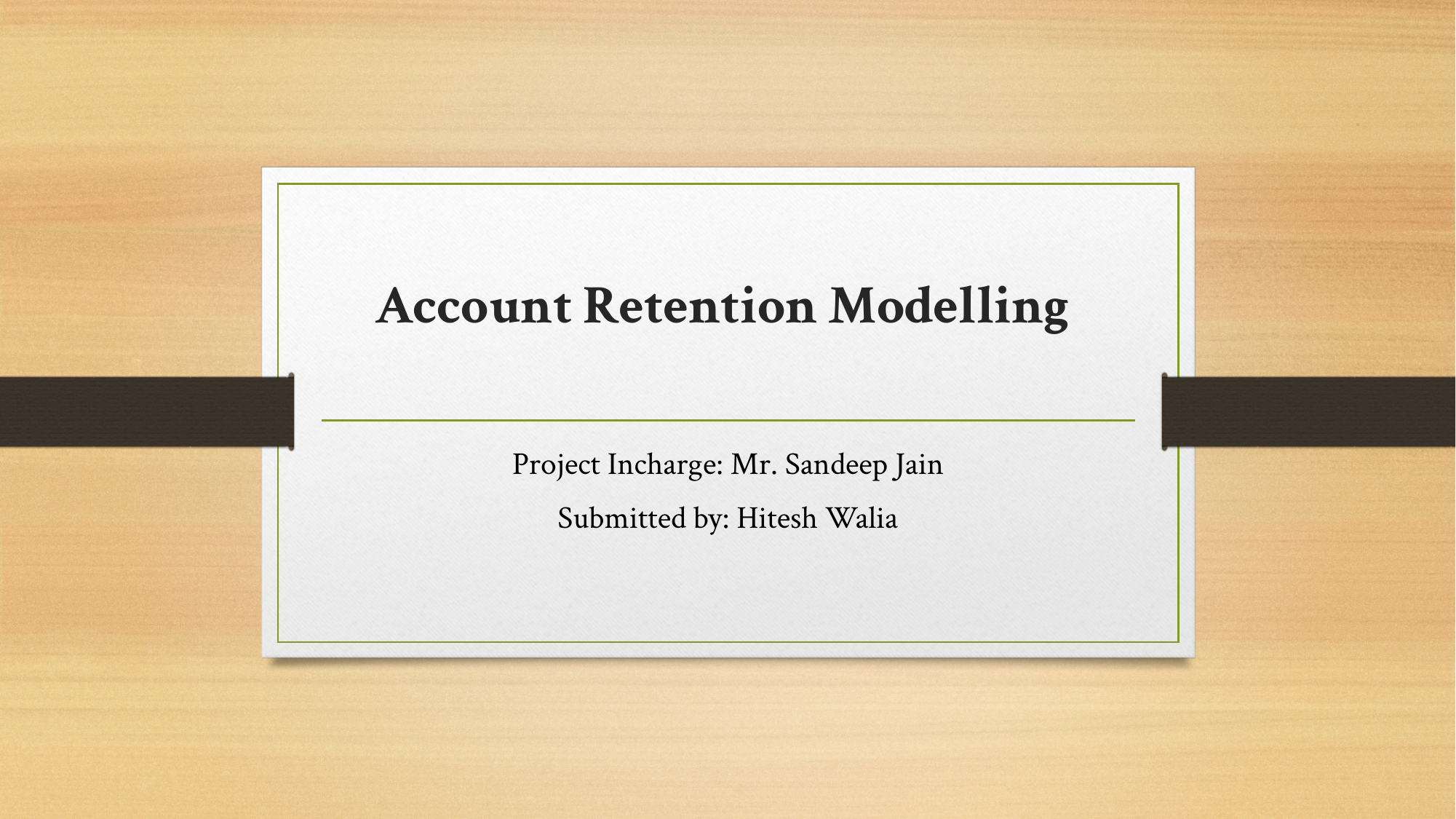

# Account Retention Modelling
Project Incharge: Mr. Sandeep Jain
Submitted by: Hitesh Walia